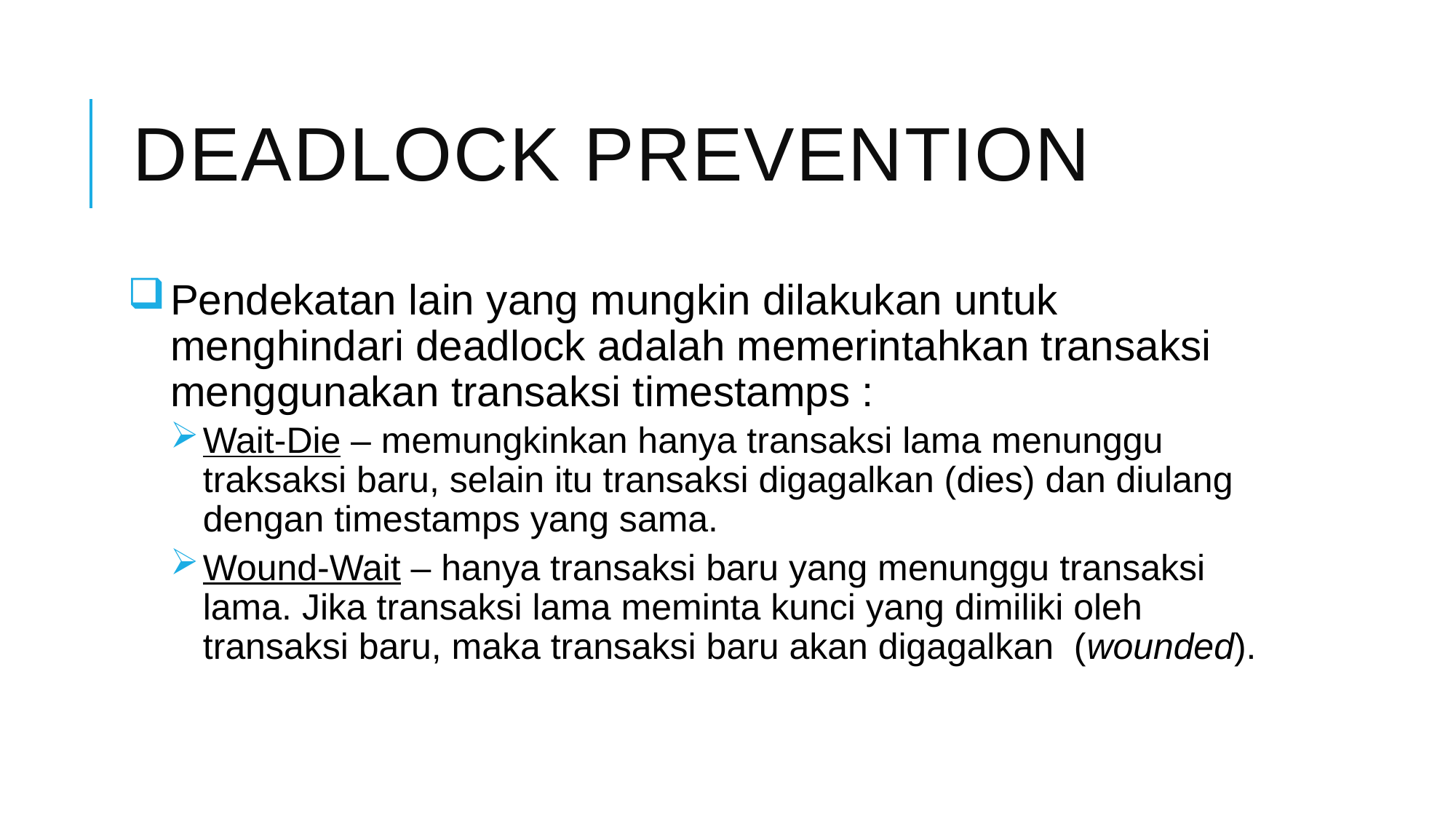

# Deadlock Prevention
Pendekatan lain yang mungkin dilakukan untuk menghindari deadlock adalah memerintahkan transaksi menggunakan transaksi timestamps :
Wait-Die – memungkinkan hanya transaksi lama menunggu traksaksi baru, selain itu transaksi digagalkan (dies) dan diulang dengan timestamps yang sama.
Wound-Wait – hanya transaksi baru yang menunggu transaksi lama. Jika transaksi lama meminta kunci yang dimiliki oleh transaksi baru, maka transaksi baru akan digagalkan  (wounded).